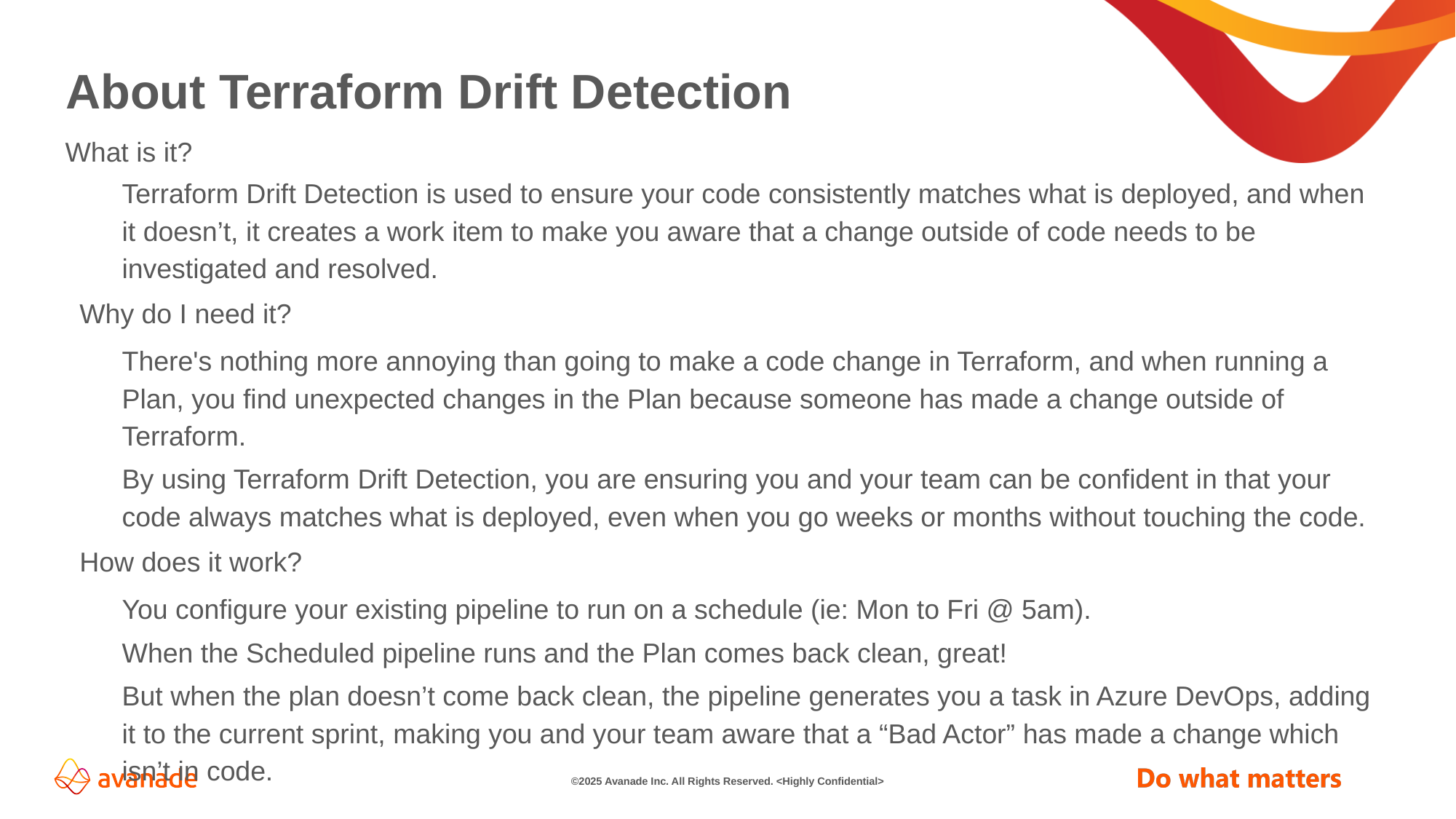

About Terraform Drift Detection
What is it?
Terraform Drift Detection is used to ensure your code consistently matches what is deployed, and when it doesn’t, it creates a work item to make you aware that a change outside of code needs to be investigated and resolved.
Why do I need it?
There's nothing more annoying than going to make a code change in Terraform, and when running a Plan, you find unexpected changes in the Plan because someone has made a change outside of Terraform.
By using Terraform Drift Detection, you are ensuring you and your team can be confident in that your code always matches what is deployed, even when you go weeks or months without touching the code.
How does it work?
You configure your existing pipeline to run on a schedule (ie: Mon to Fri @ 5am).
When the Scheduled pipeline runs and the Plan comes back clean, great!
But when the plan doesn’t come back clean, the pipeline generates you a task in Azure DevOps, adding it to the current sprint, making you and your team aware that a “Bad Actor” has made a change which isn’t in code.